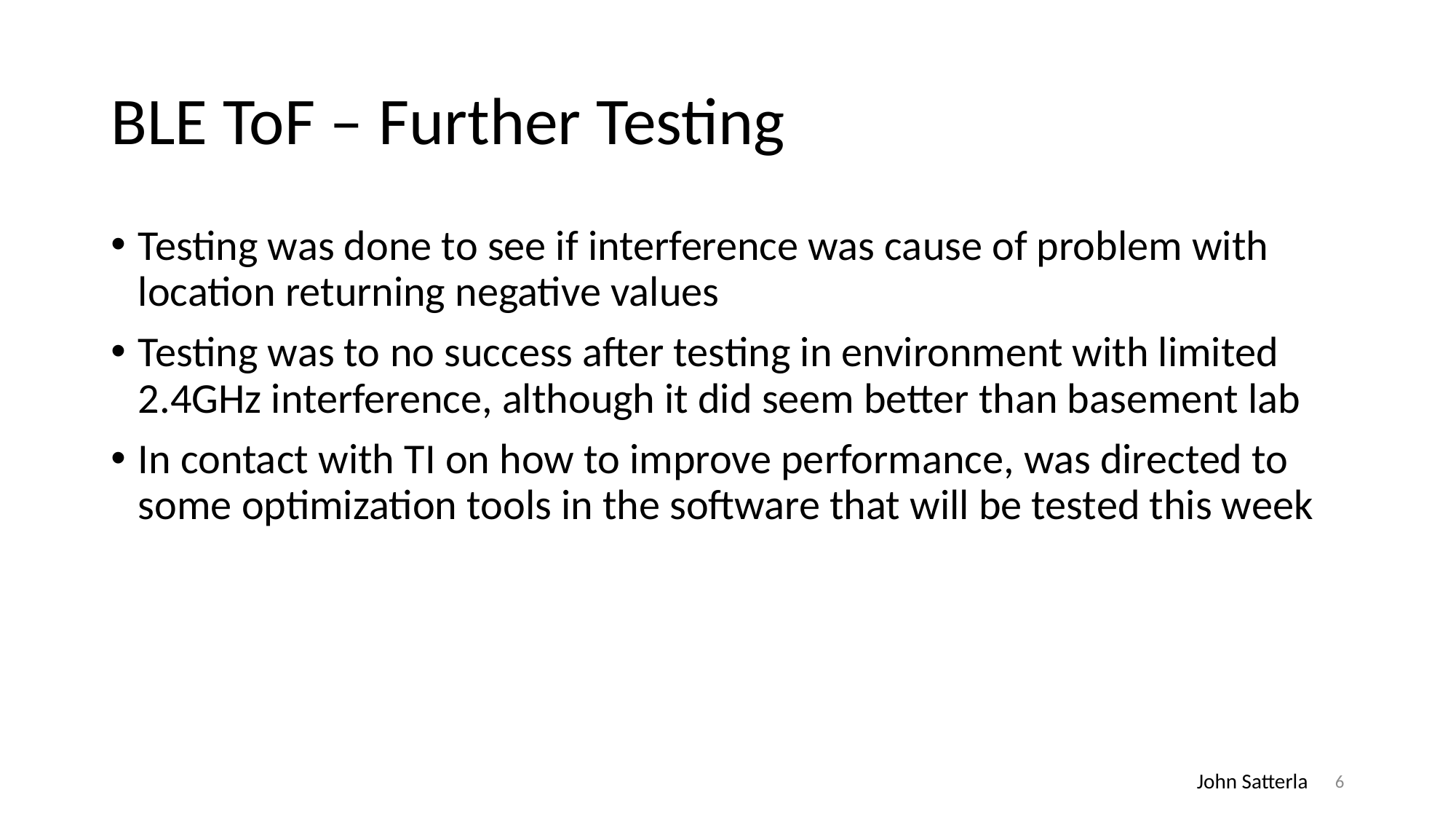

# BLE ToF – Further Testing
Testing was done to see if interference was cause of problem with location returning negative values
Testing was to no success after testing in environment with limited 2.4GHz interference, although it did seem better than basement lab
In contact with TI on how to improve performance, was directed to some optimization tools in the software that will be tested this week

6
John Satterla